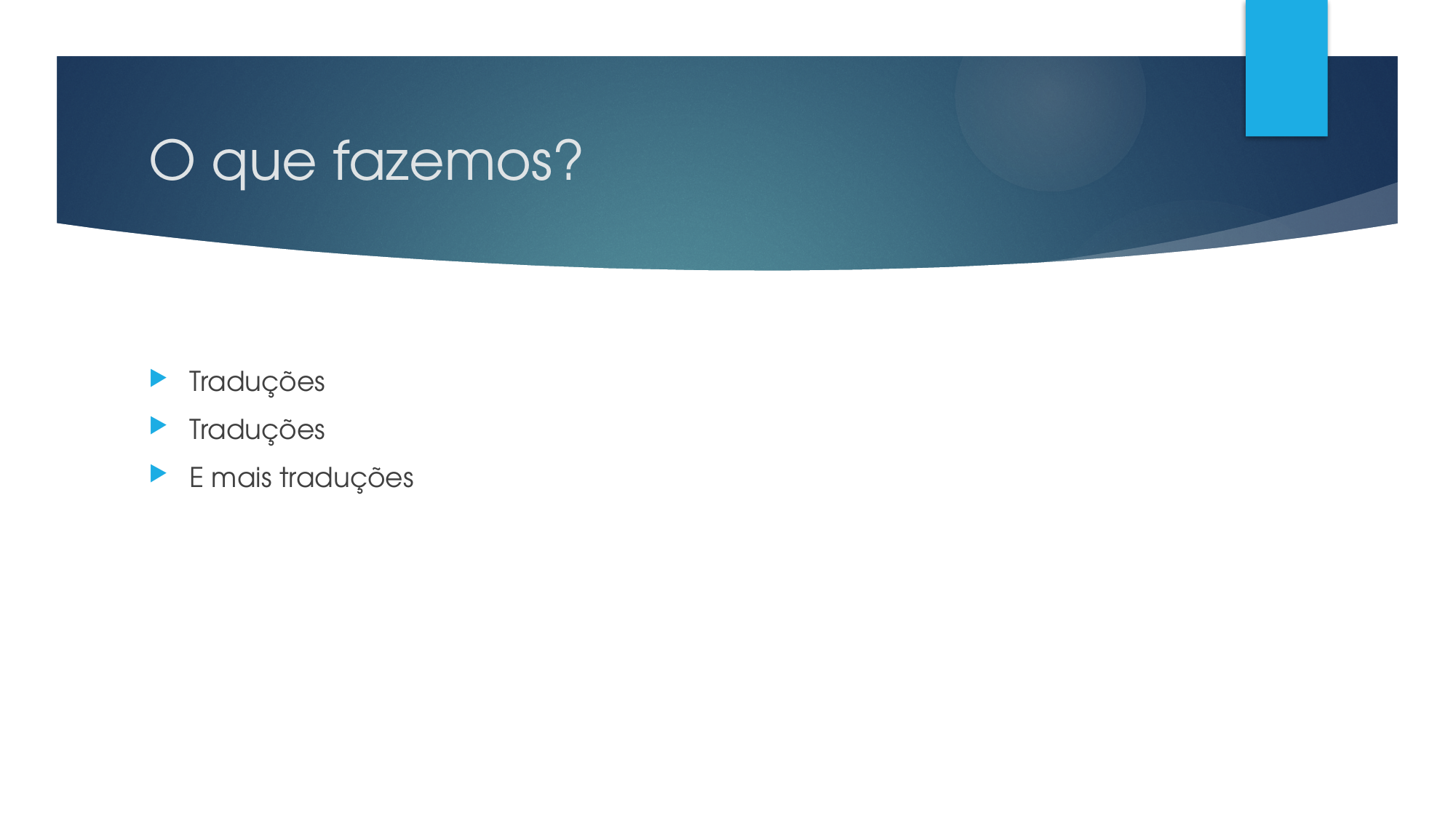

# O que fazemos?

Traduções
Traduções
E mais traduções